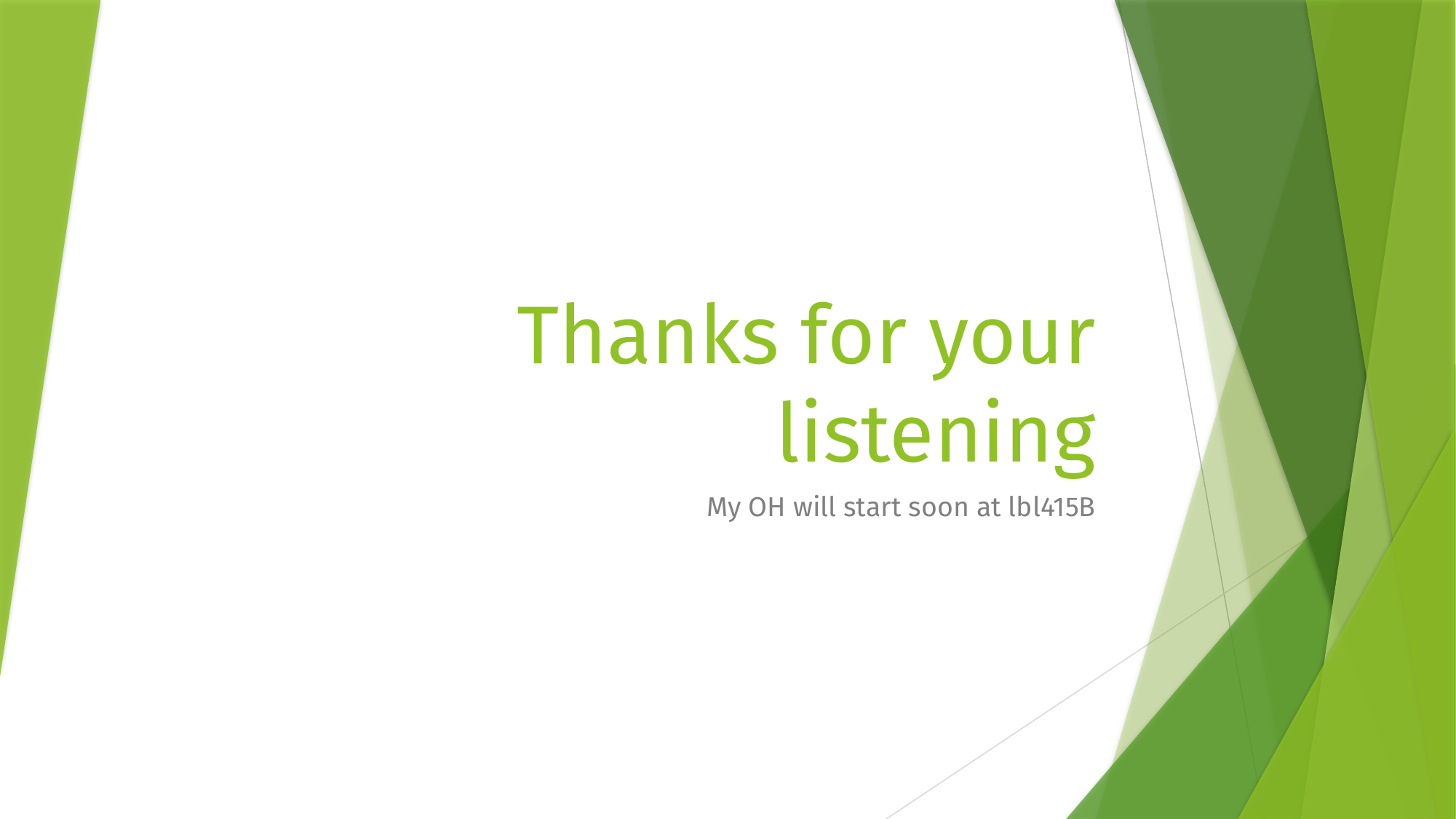

# Thanks for your listening
My OH will start soon at lbl415B